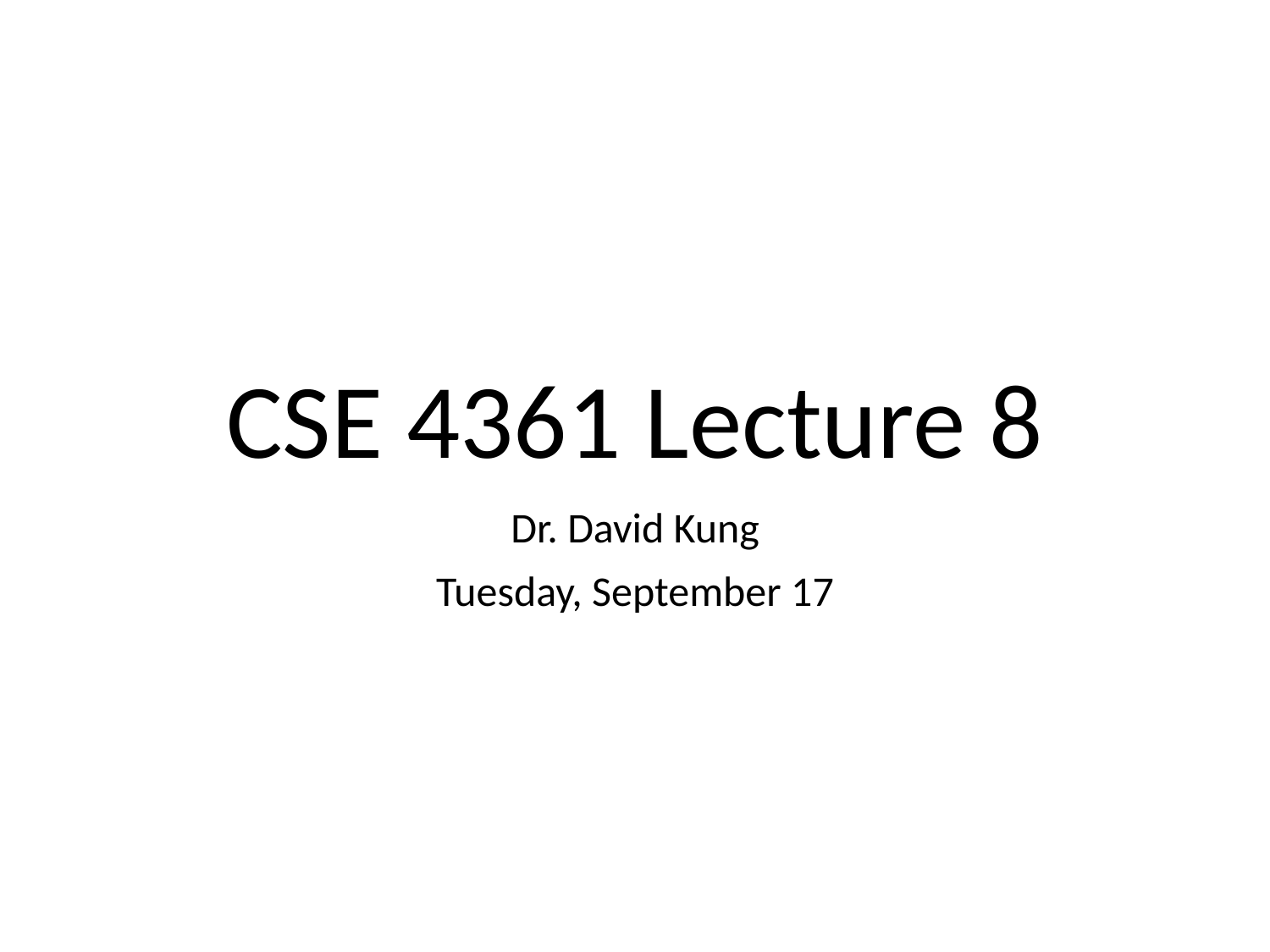

# CSE 4361 Lecture 8
Dr. David Kung
Tuesday, September 17